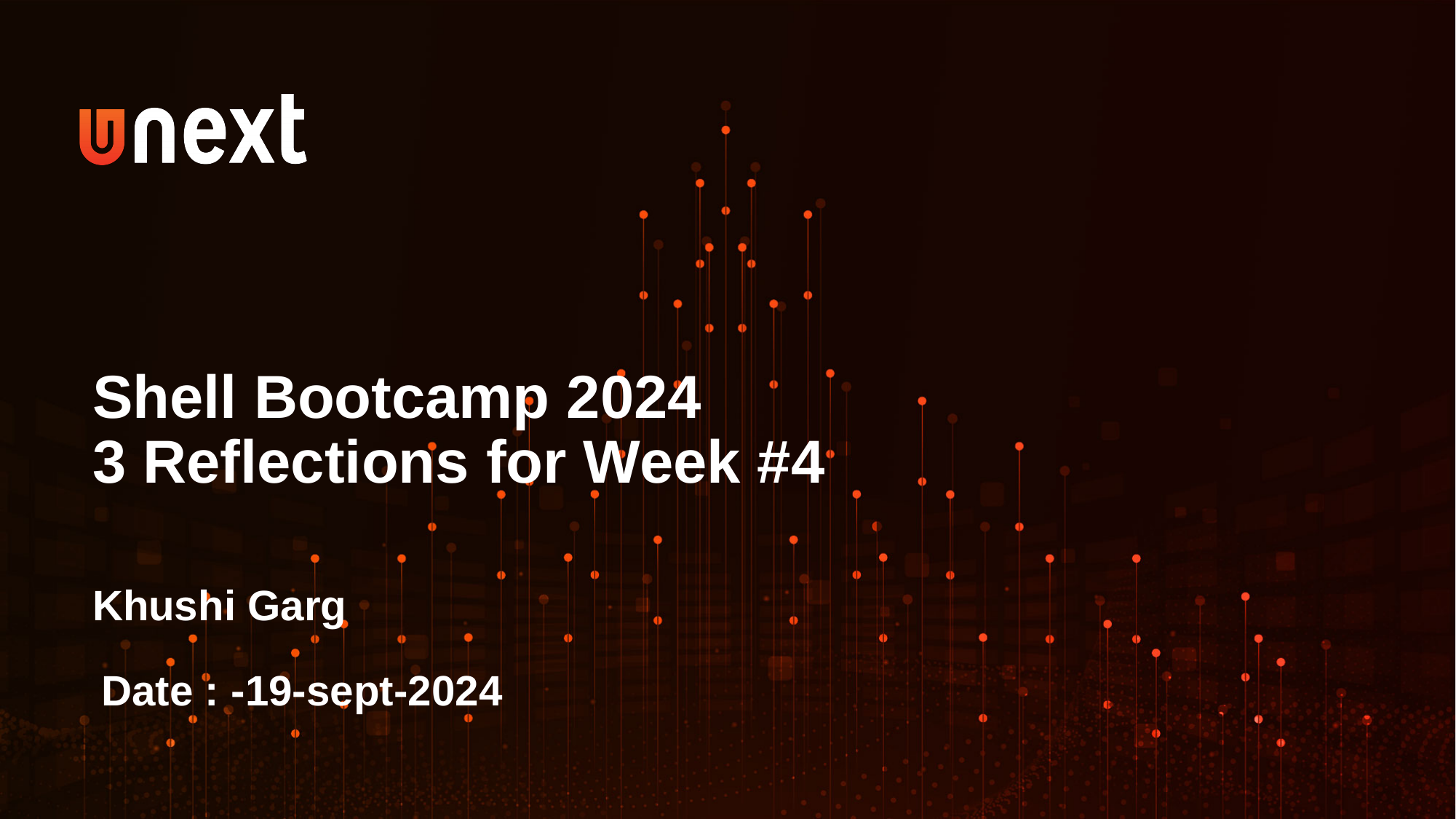

Shell Bootcamp 2024
3 Reflections for Week #4
Khushi Garg
Date : -19-sept-2024